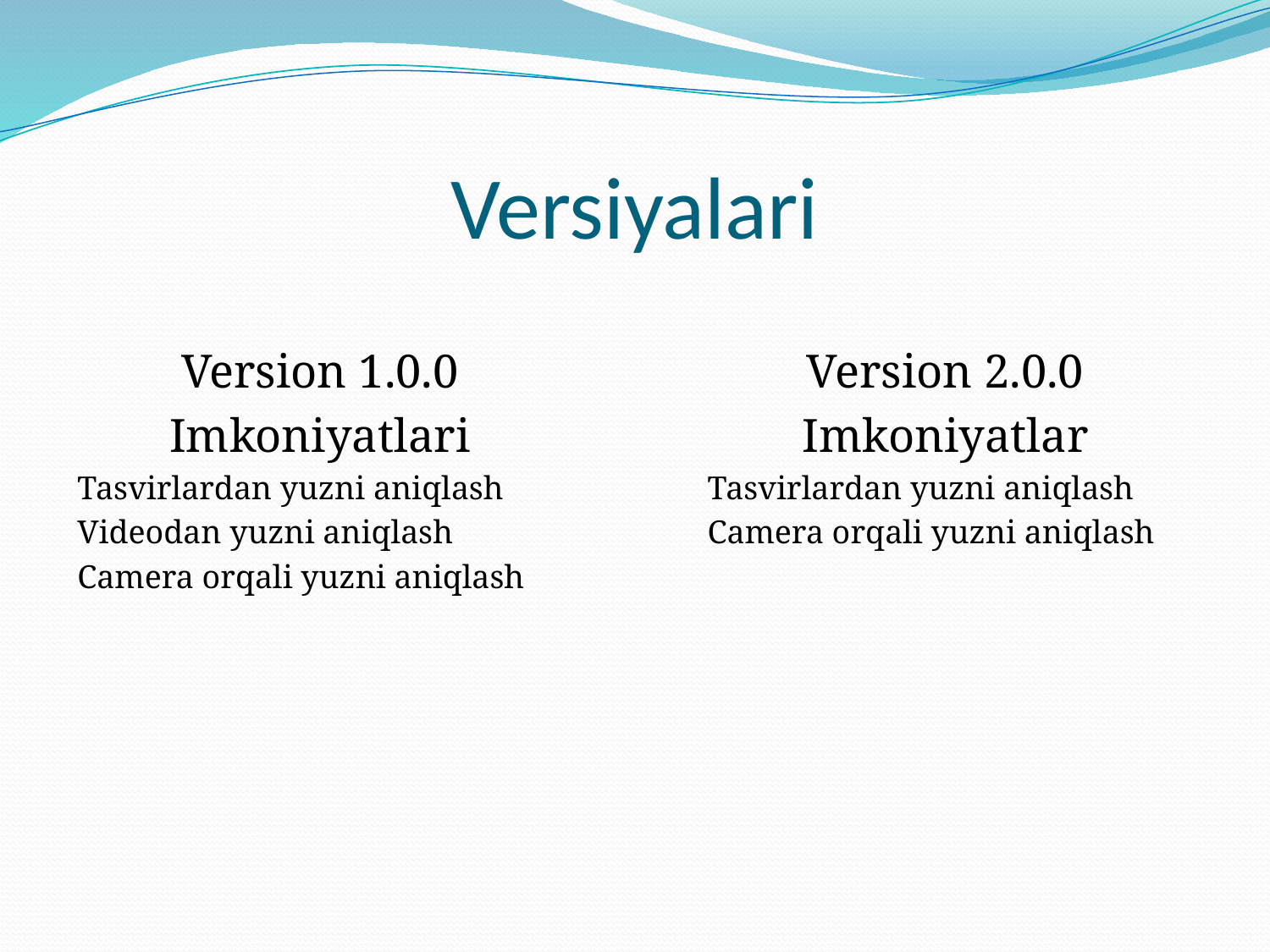

# Versiyalari
Version 1.0.0
Imkoniyatlari
Tasvirlardan yuzni aniqlash
Videodan yuzni aniqlash
Camera orqali yuzni aniqlash

Version 2.0.0
Imkoniyatlar
Tasvirlardan yuzni aniqlash
Camera orqali yuzni aniqlash